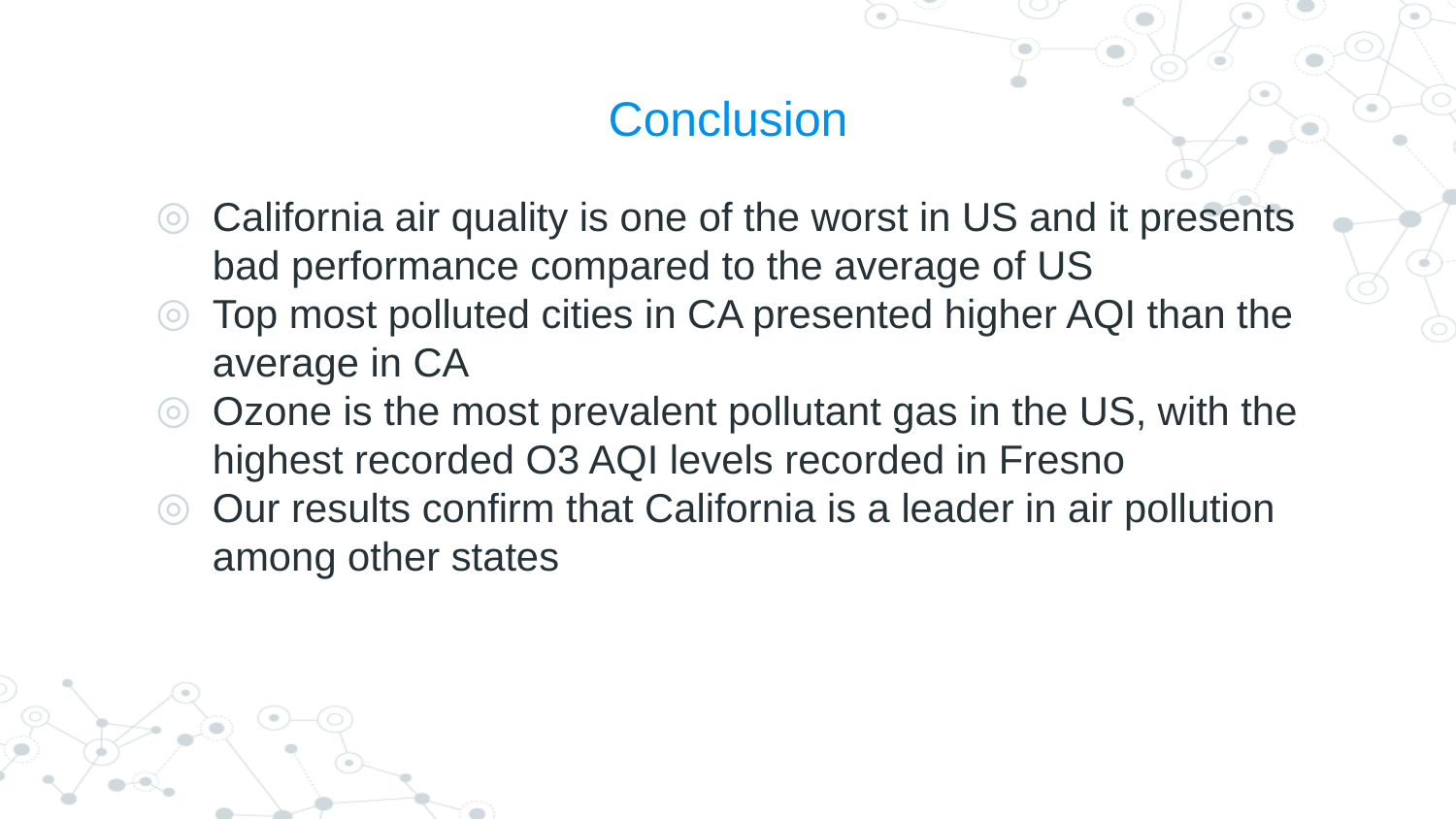

# Conclusion
California air quality is one of the worst in US and it presents bad performance compared to the average of US
Top most polluted cities in CA presented higher AQI than the average in CA
Ozone is the most prevalent pollutant gas in the US, with the highest recorded O3 AQI levels recorded in Fresno
Our results confirm that California is a leader in air pollution among other states